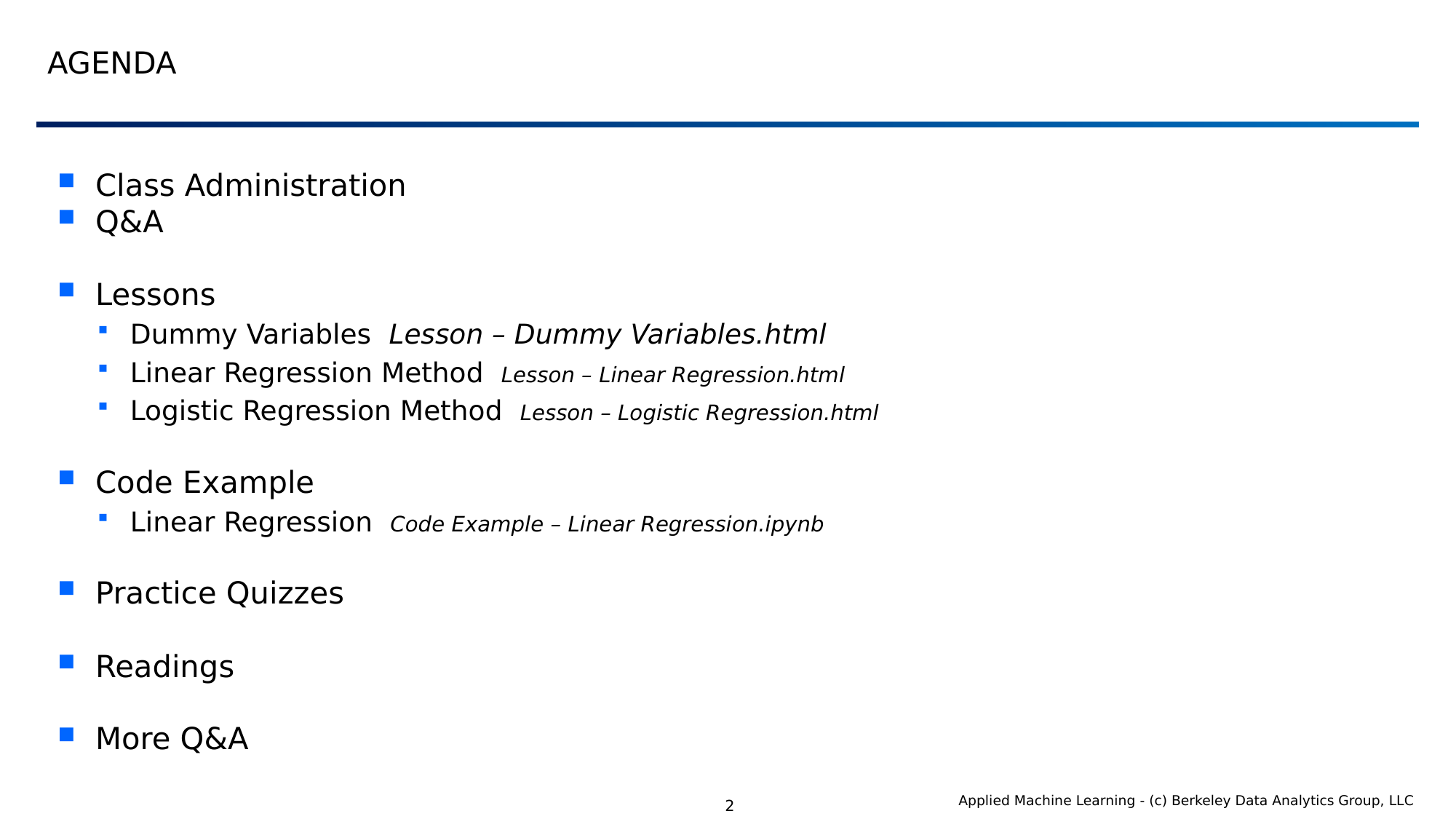

# Agenda
Class Administration
Q&A

Lessons
Dummy Variables  Lesson – Dummy Variables.html
Linear Regression Method  Lesson – Linear Regression.html
Logistic Regression Method  Lesson – Logistic Regression.html

Code Example
Linear Regression  Code Example – Linear Regression.ipynb

Practice Quizzes

Readings

More Q&A
2
Applied Machine Learning - (c) Berkeley Data Analytics Group, LLC